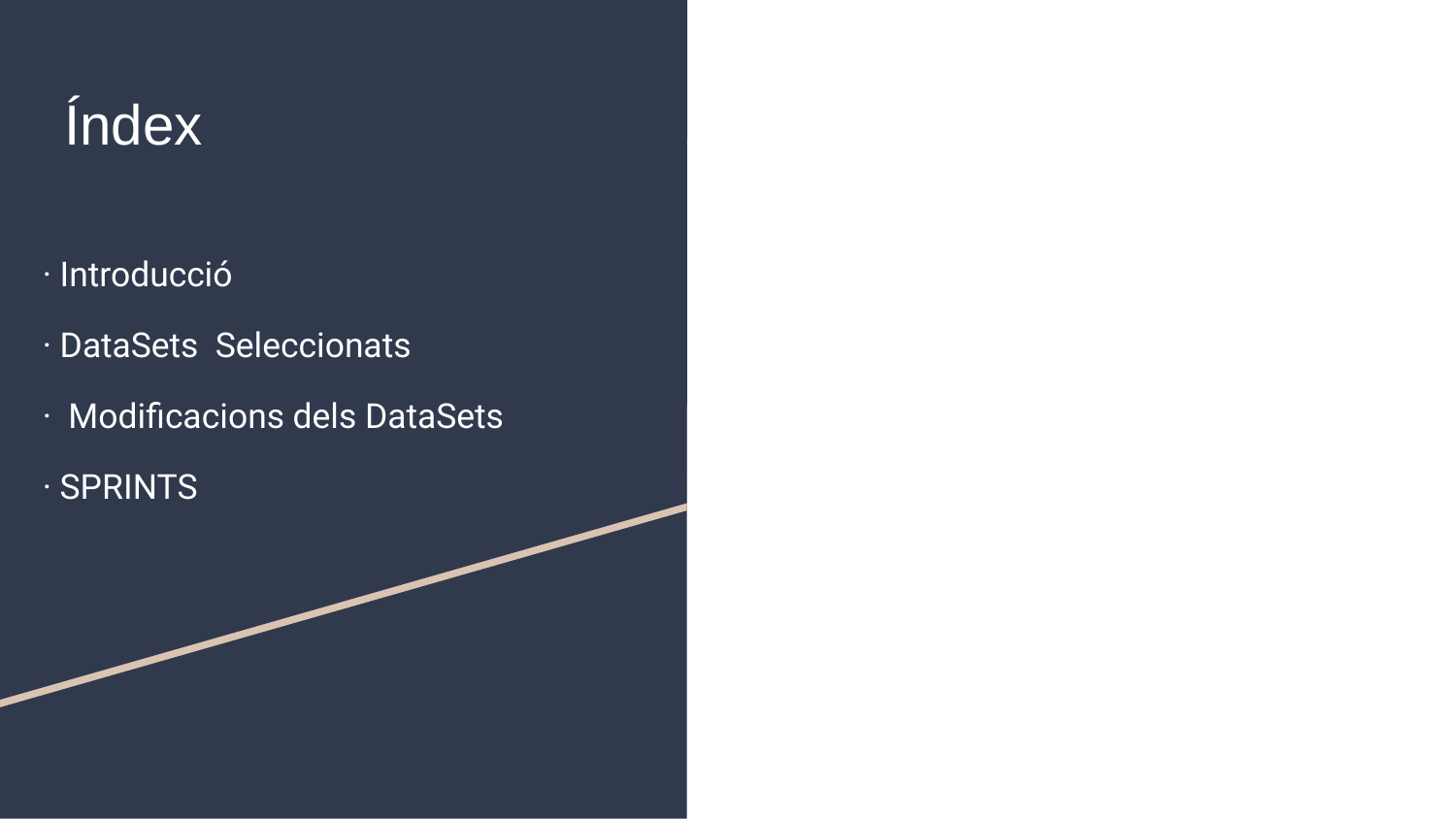

# Índex
· Introducció
· DataSets  Seleccionats
·  Modificacions dels DataSets
· SPRINTS